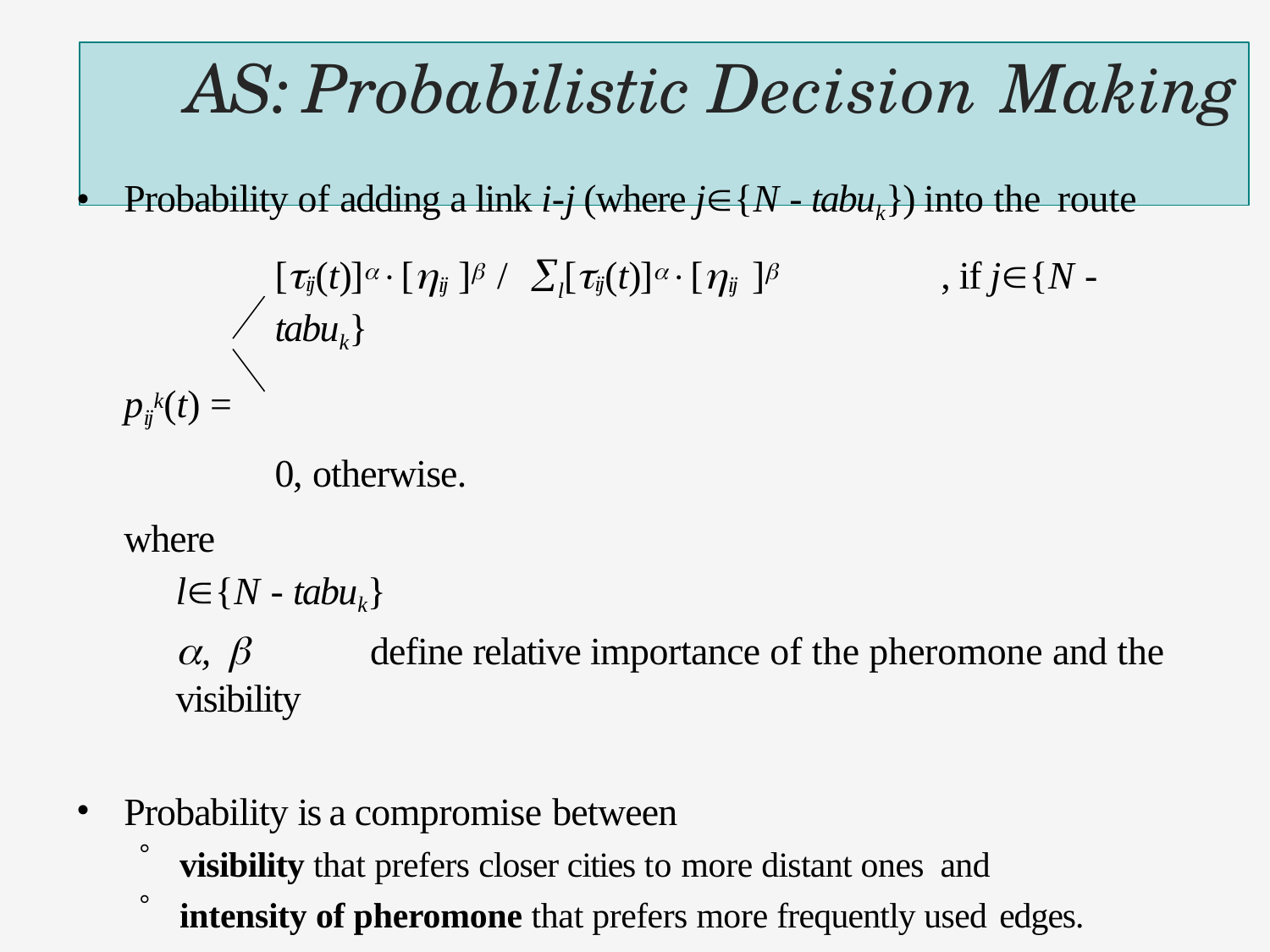

# AS: Probabilistic Decision Making
Probability of adding a link i-j (where j∈{N - tabuk}) into the route
[τij(t)]α⋅[ηij   ]β   / ∑l[τij(t)]α⋅[ηij  ]β	, if j∈{N - tabuk}
pijk(t) =
0, otherwise.
where
l∈{N - tabuk}
α,  β	 define relative importance of the pheromone and the visibility

Probability is a compromise between
visibility that prefers closer cities to more distant ones and
intensity of pheromone that prefers more frequently used edges.